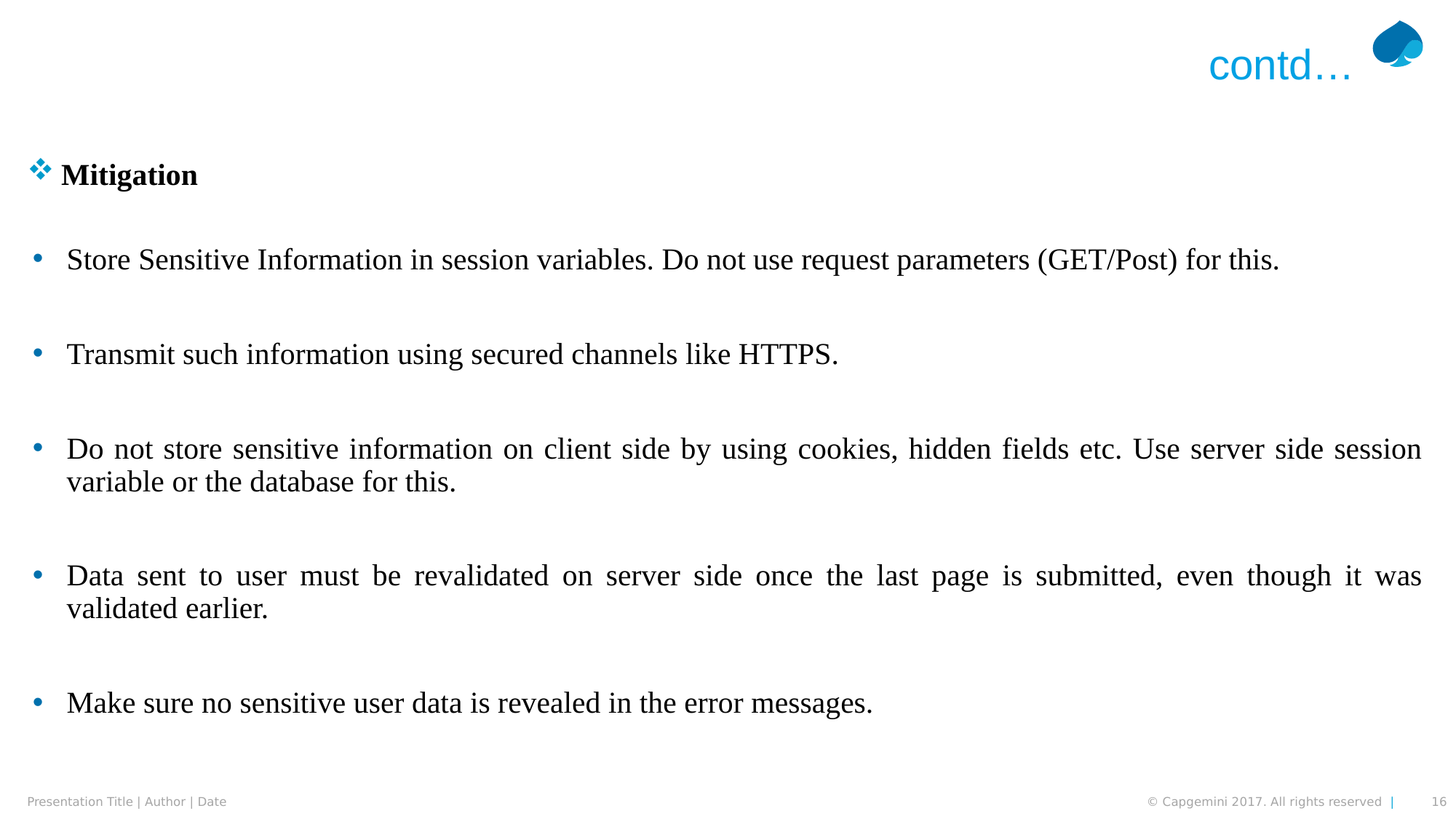

# contd…
Mitigation

Store Sensitive Information in session variables. Do not use request parameters (GET/Post) for this.

Transmit such information using secured channels like HTTPS.

Do not store sensitive information on client side by using cookies, hidden fields etc. Use server side session variable or the database for this.

Data sent to user must be revalidated on server side once the last page is submitted, even though it was validated earlier.

Make sure no sensitive user data is revealed in the error messages.